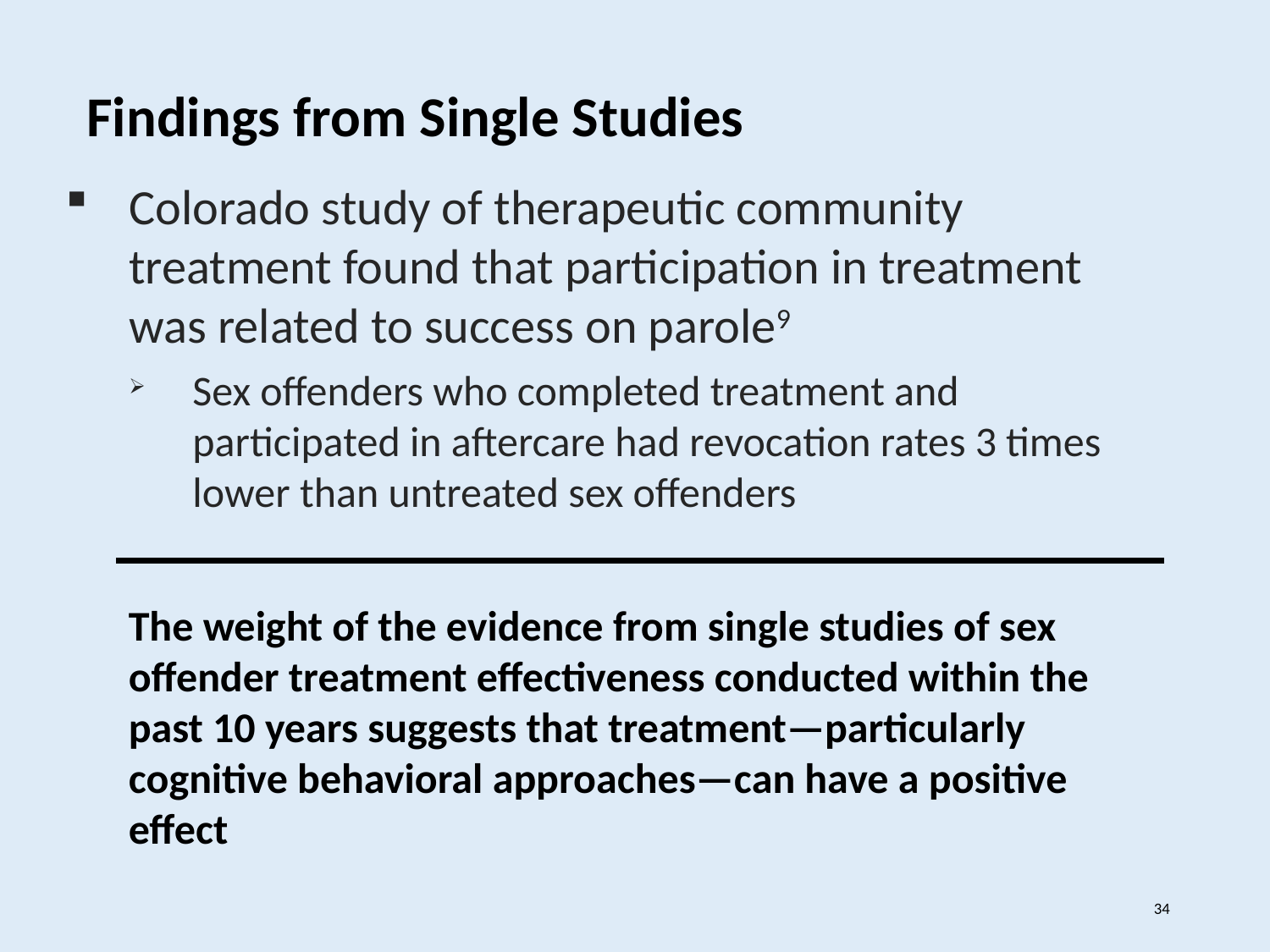

Findings from Single Studies
Colorado study of therapeutic community treatment found that participation in treatment was related to success on parole9
Sex offenders who completed treatment and participated in aftercare had revocation rates 3 times lower than untreated sex offenders

The weight of the evidence from single studies of sex offender treatment effectiveness conducted within the past 10 years suggests that treatment—particularly cognitive behavioral approaches—can have a positive effect
34